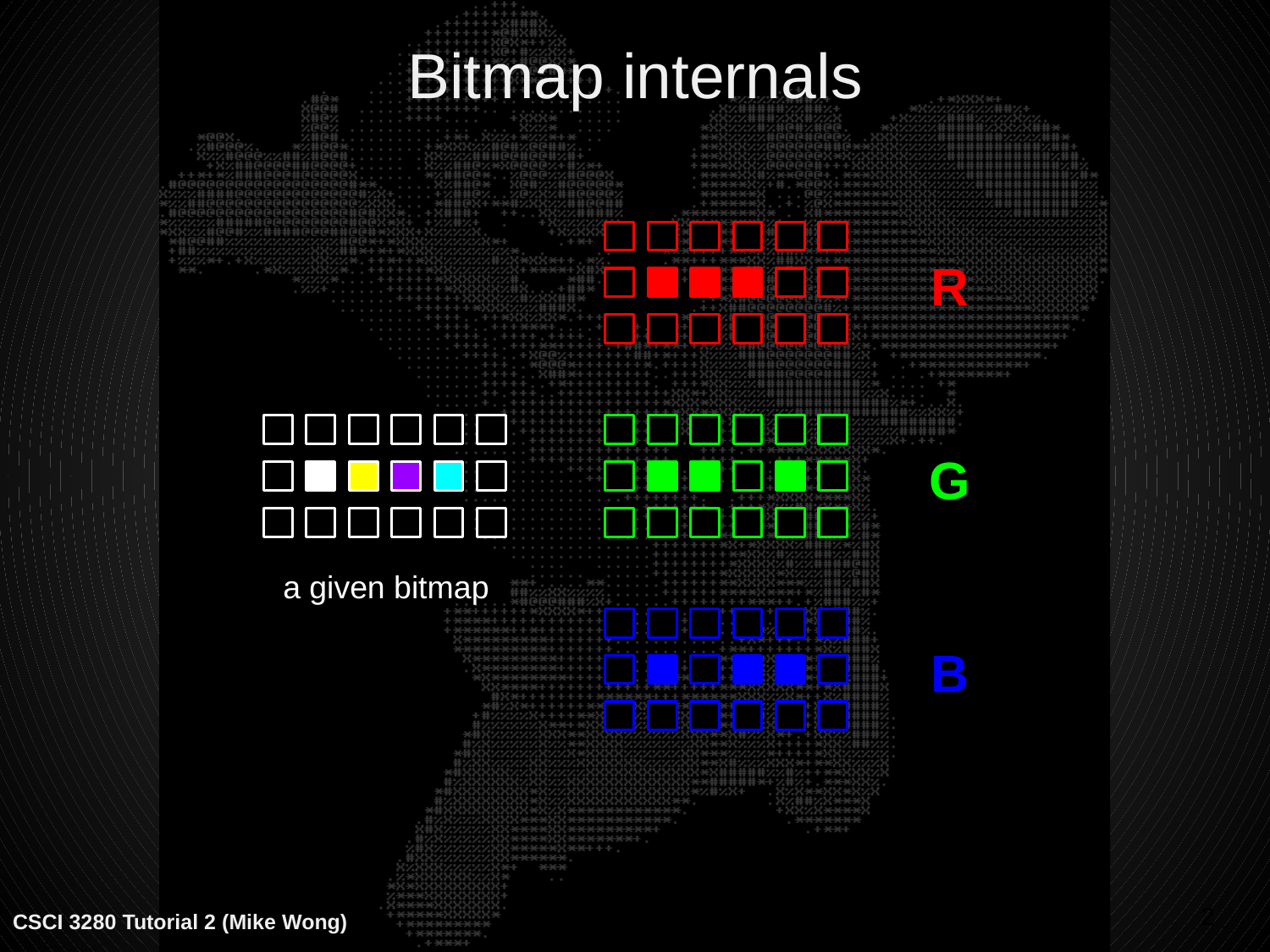

Bitmap internals

R

G

B

a given bitmap
2